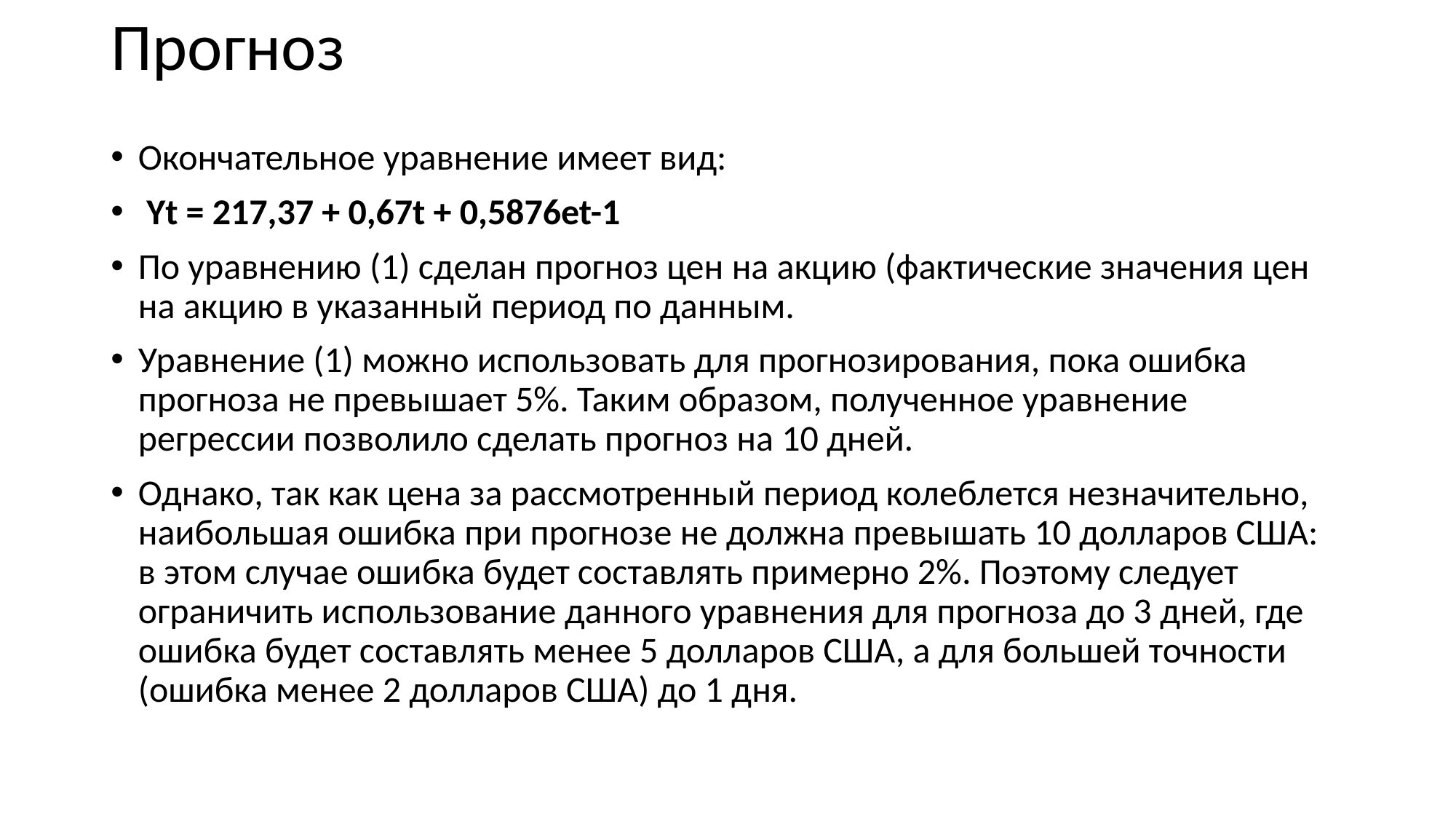

# Прогноз
Окончательное уравнение имеет вид:
 Yt = 217,37 + 0,67t + 0,5876et-1
По уравнению (1) сделан прогноз цен на акцию (фактические значения цен на акцию в указанный период по данным.
Уравнение (1) можно использовать для прогнозирования, пока ошибка прогноза не превышает 5%. Таким образом, полученное уравнение регрессии позволило сделать прогноз на 10 дней.
Однако, так как цена за рассмотренный период колеблется незначительно, наибольшая ошибка при прогнозе не должна превышать 10 долларов США: в этом случае ошибка будет составлять примерно 2%. Поэтому следует ограничить использование данного уравнения для прогноза до 3 дней, где ошибка будет составлять менее 5 долларов США, а для большей точности (ошибка менее 2 долларов США) до 1 дня.